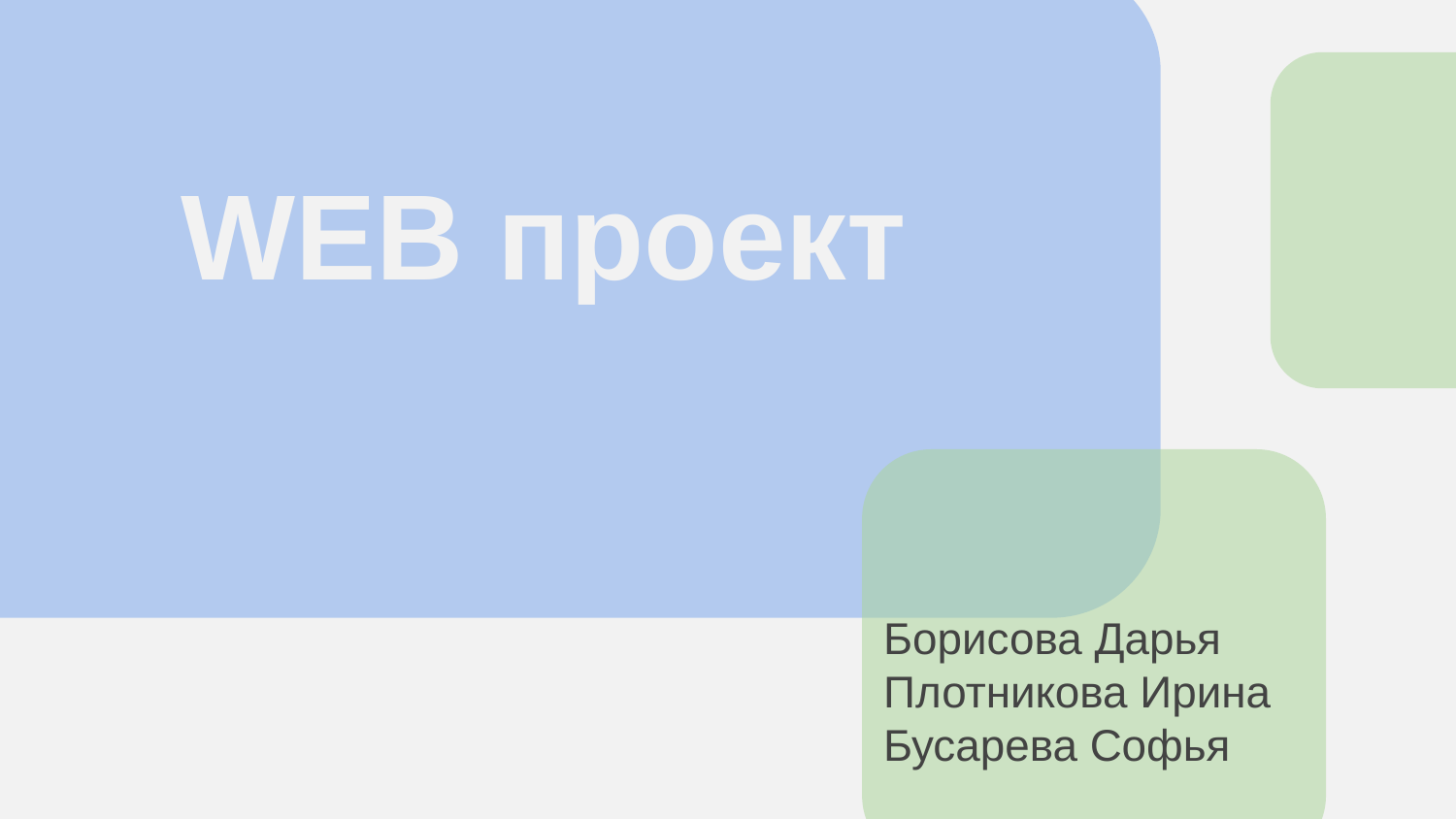

# WEB проект
Борисова Дарья
Плотникова Ирина
Бусарева Софья